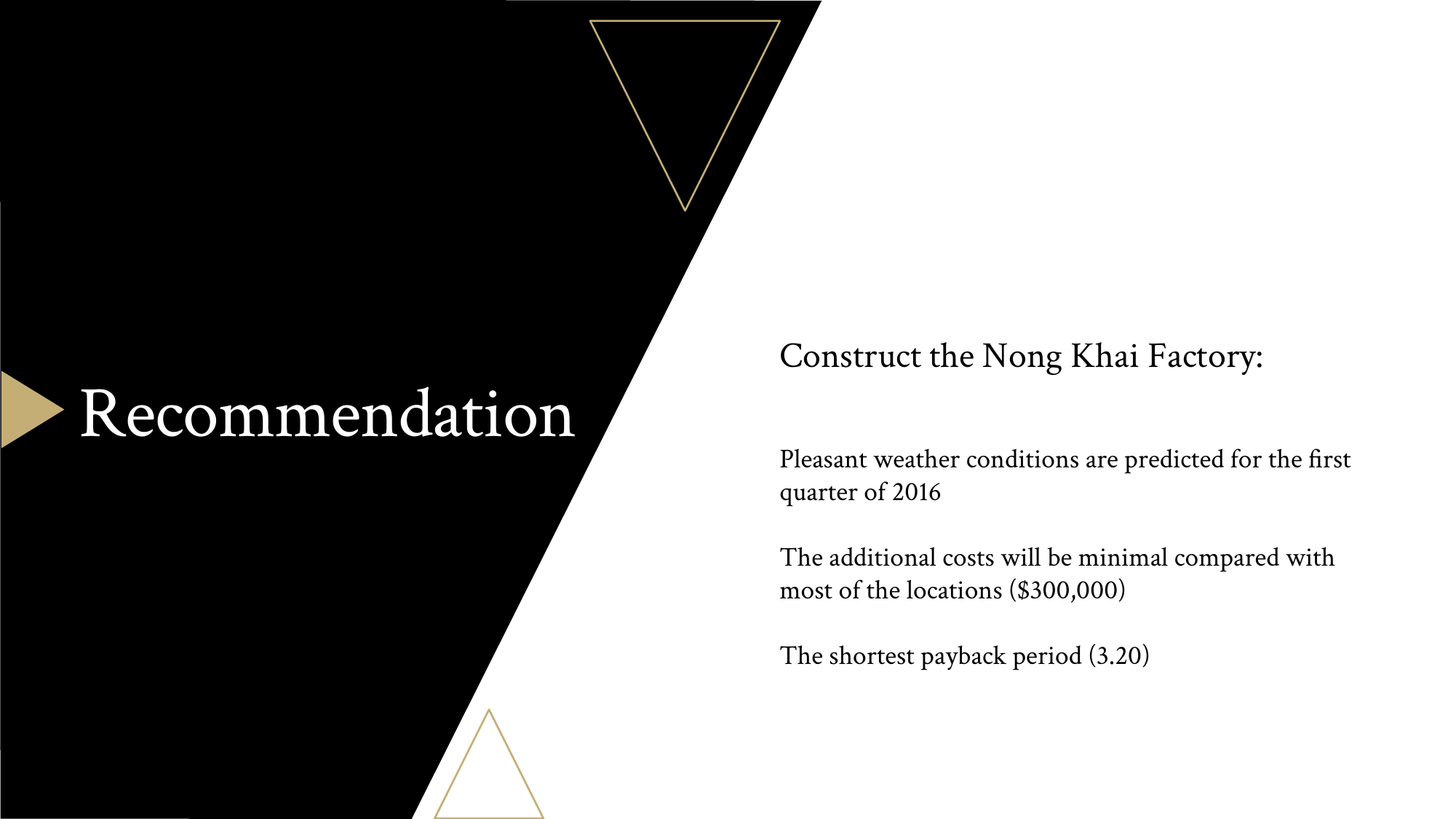

Construct the Nong Khai Factory:

Pleasant weather conditions are predicted for the first quarter of 2016

The additional costs will be minimal compared with most of the locations ($300,000)

The shortest payback period (3.20)
# Recommendation
8